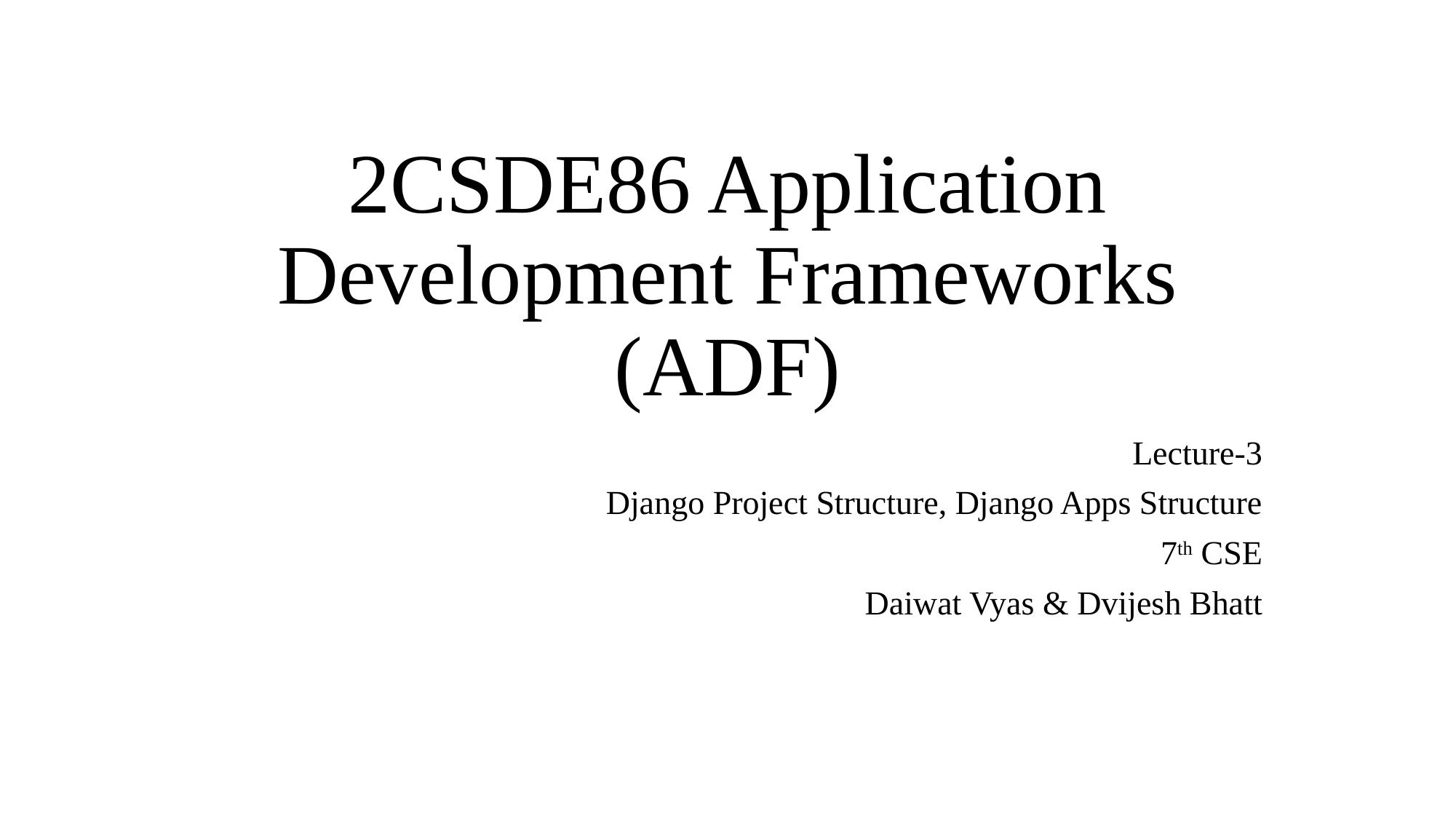

# 2CSDE86 Application Development Frameworks (ADF)
Lecture-3
Django Project Structure, Django Apps Structure
7th CSE
Daiwat Vyas & Dvijesh Bhatt